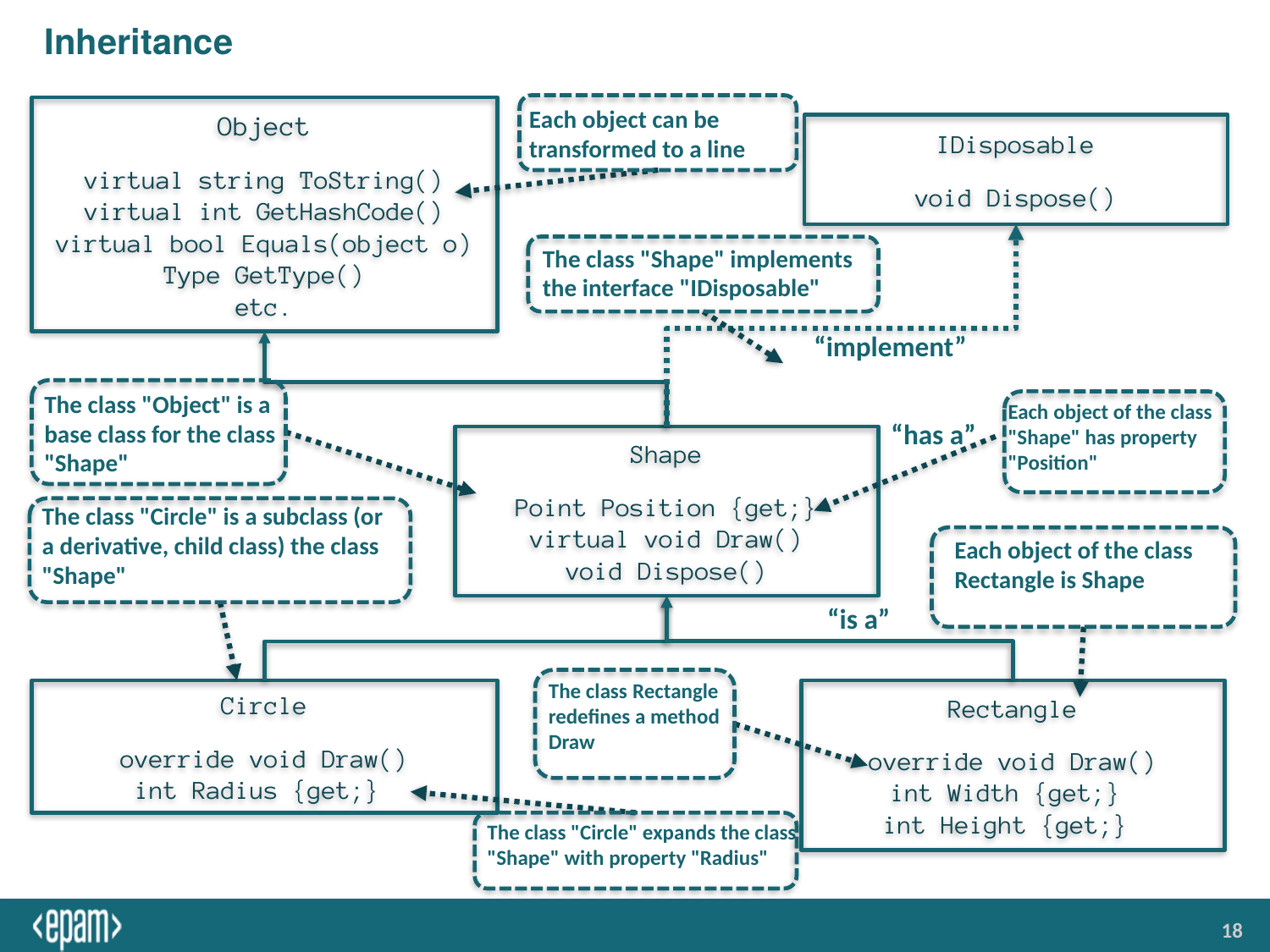

# Inheritance

Each object can be transformed to a line
Object

virtual string ToString()
virtual int GetHashCode()
virtual bool Equals(object o)
Type GetType()
etc.
IDisposable

void Dispose()
The class "Shape" implements the interface "IDisposable"

“implement”

The class "Object" is a base class for the class "Shape"

Each object of the class "Shape" has property "Position"
“has a”
Shape

Point Position {get;}
virtual void Draw()
void Dispose()
The class "Circle" is a subclass (or a derivative, child class) the class "Shape"

Each object of the class Rectangle is Shape
“is a”

The class Rectangle redefines a method Draw
Circle

override void Draw()
int Radius {get;}
Rectangle

override void Draw()
int Width {get;}
int Height {get;}
The class "Circle" expands the class "Shape" with property "Radius"